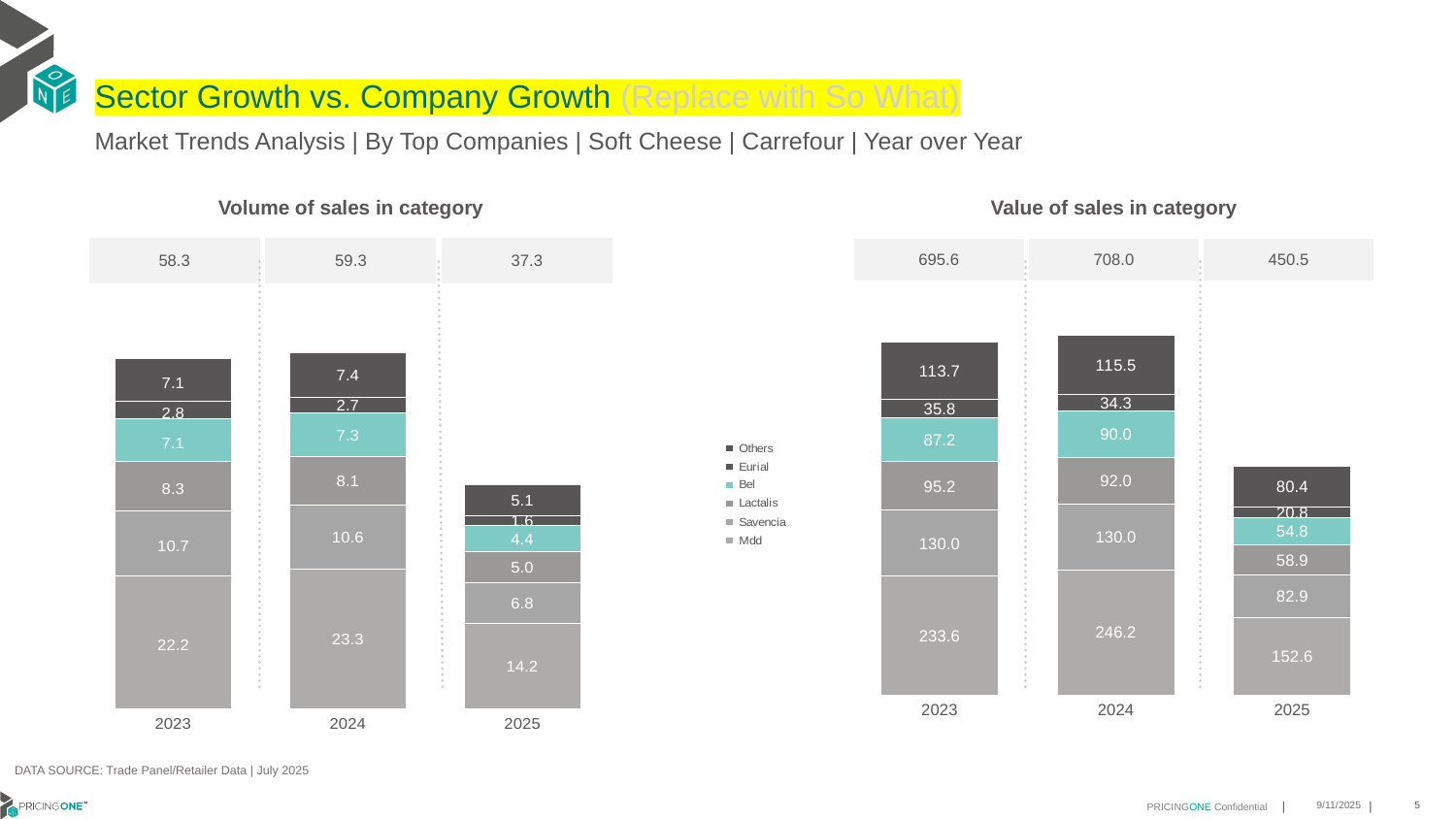

# Sector Growth vs. Company Growth (Replace with So What)
Market Trends Analysis | By Top Companies | Soft Cheese | Carrefour | Year over Year
| Value of sales in category |  |  |
| --- | --- | --- |
| 695.6 | 708.0 | 450.5 |
| Volume of sales in category |  |  |
| --- | --- | --- |
| 58.3 | 59.3 | 37.3 |

### Chart

| Category | Mdd | Savencia | Lactalis | Bel | Eurial | Others |
|---|---|---|---|---|---|---|
| 2023 | 233.623805 | 129.98938 | 95.195932 | 87.211272 | 35.811758 | 113.722787 |
| 2024 | 246.188472 | 130.023048 | 91.963503 | 90.035324 | 34.294609 | 115.485004 |
| 2025 | 152.596773 | 82.939063 | 58.891405 | 54.81965 | 20.817579 | 80.402956 |

### Chart

| Category | Mdd | Savencia | Lactalis | Bel | Eurial | Others |
|---|---|---|---|---|---|---|
| 2023 | 22.194427 | 10.725022 | 8.346736 | 7.05742 | 2.81129 | 7.115426 |
| 2024 | 23.257474 | 10.631408 | 8.056814 | 7.323439 | 2.66273 | 7.352071 |
| 2025 | 14.245404 | 6.832587 | 5.045189 | 4.406819 | 1.619265 | 5.137705 |
DATA SOURCE: Trade Panel/Retailer Data | July 2025

9/11/2025
5